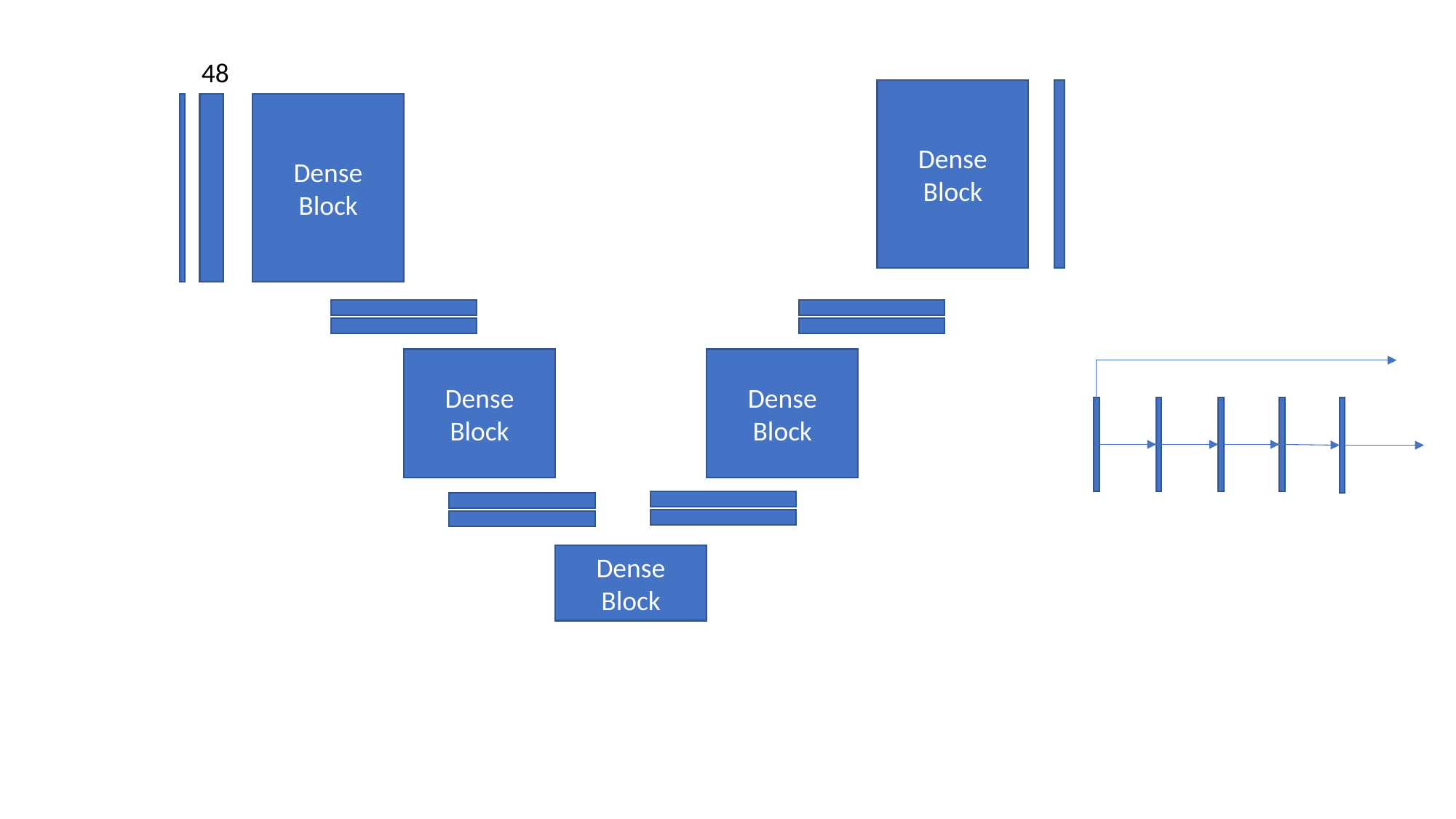

48
Dense
Block

Dense
Block

Dense
Block
Dense
Block

Dense
Block